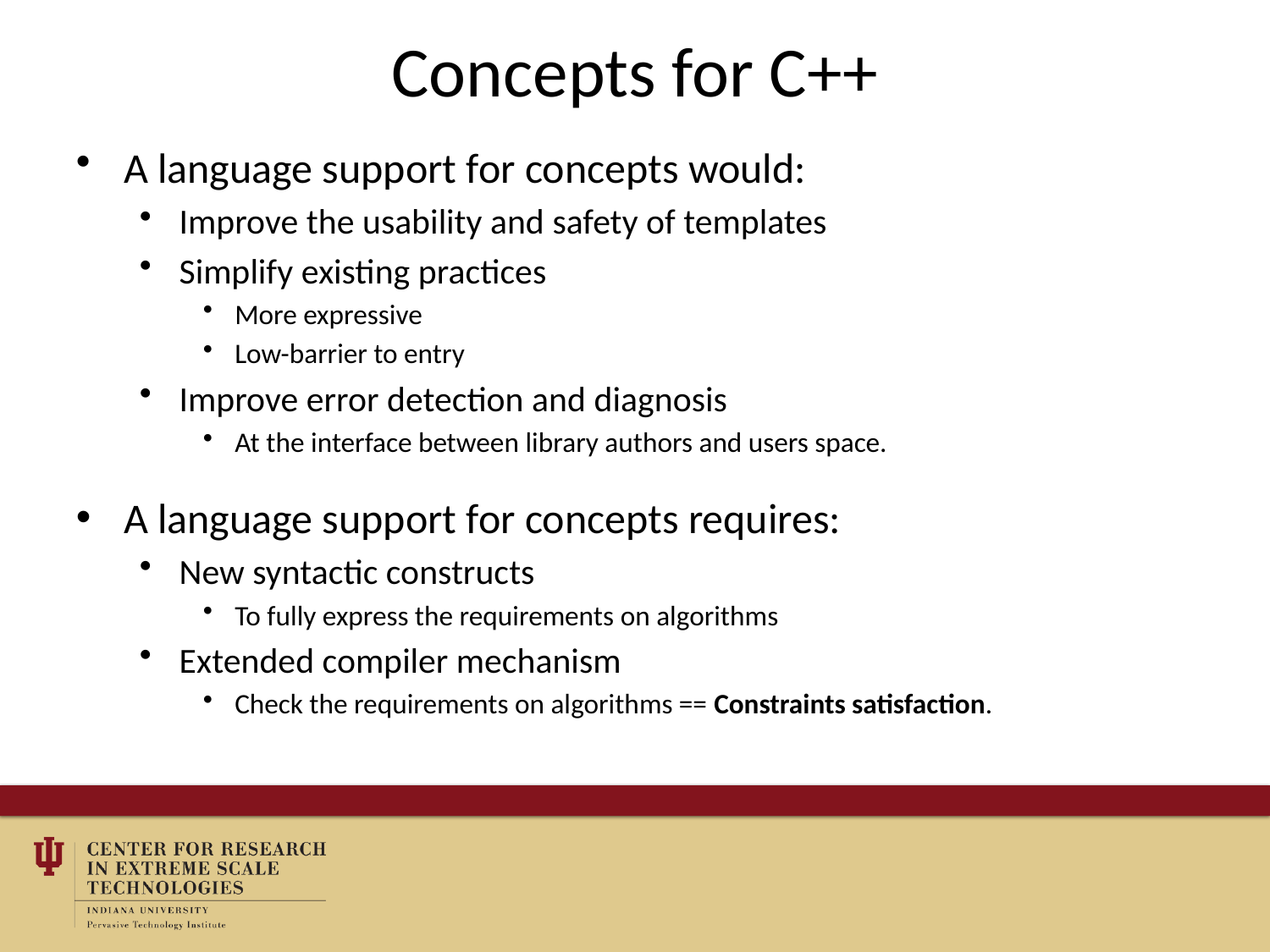

# Concepts for C++
A language support for concepts would:
Improve the usability and safety of templates
Simplify existing practices
More expressive
Low-barrier to entry
Improve error detection and diagnosis
At the interface between library authors and users space.

A language support for concepts requires:
New syntactic constructs
To fully express the requirements on algorithms
Extended compiler mechanism
Check the requirements on algorithms == Constraints satisfaction.